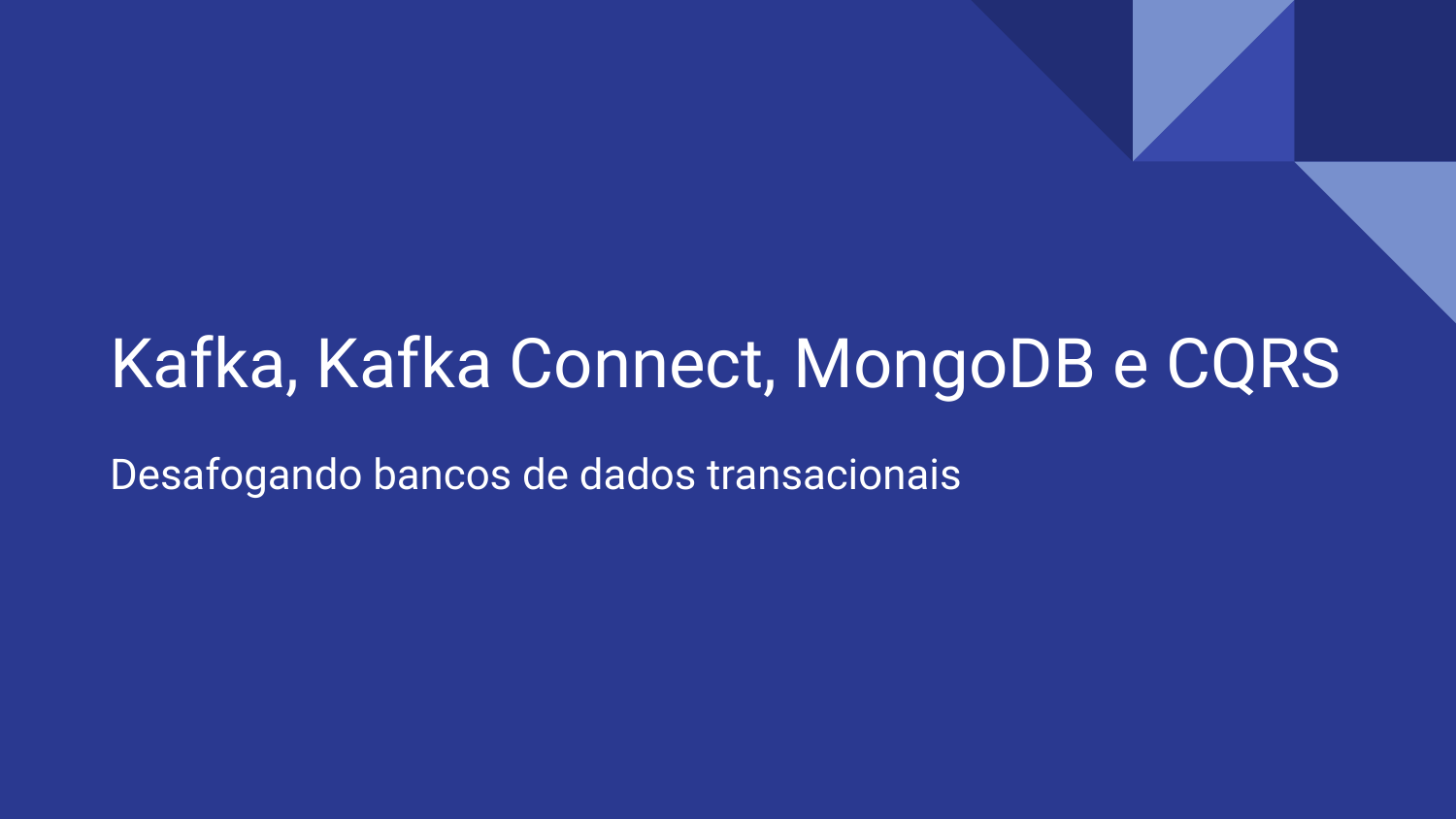

# Kafka, Kafka Connect, MongoDB e CQRS
Desafogando bancos de dados transacionais